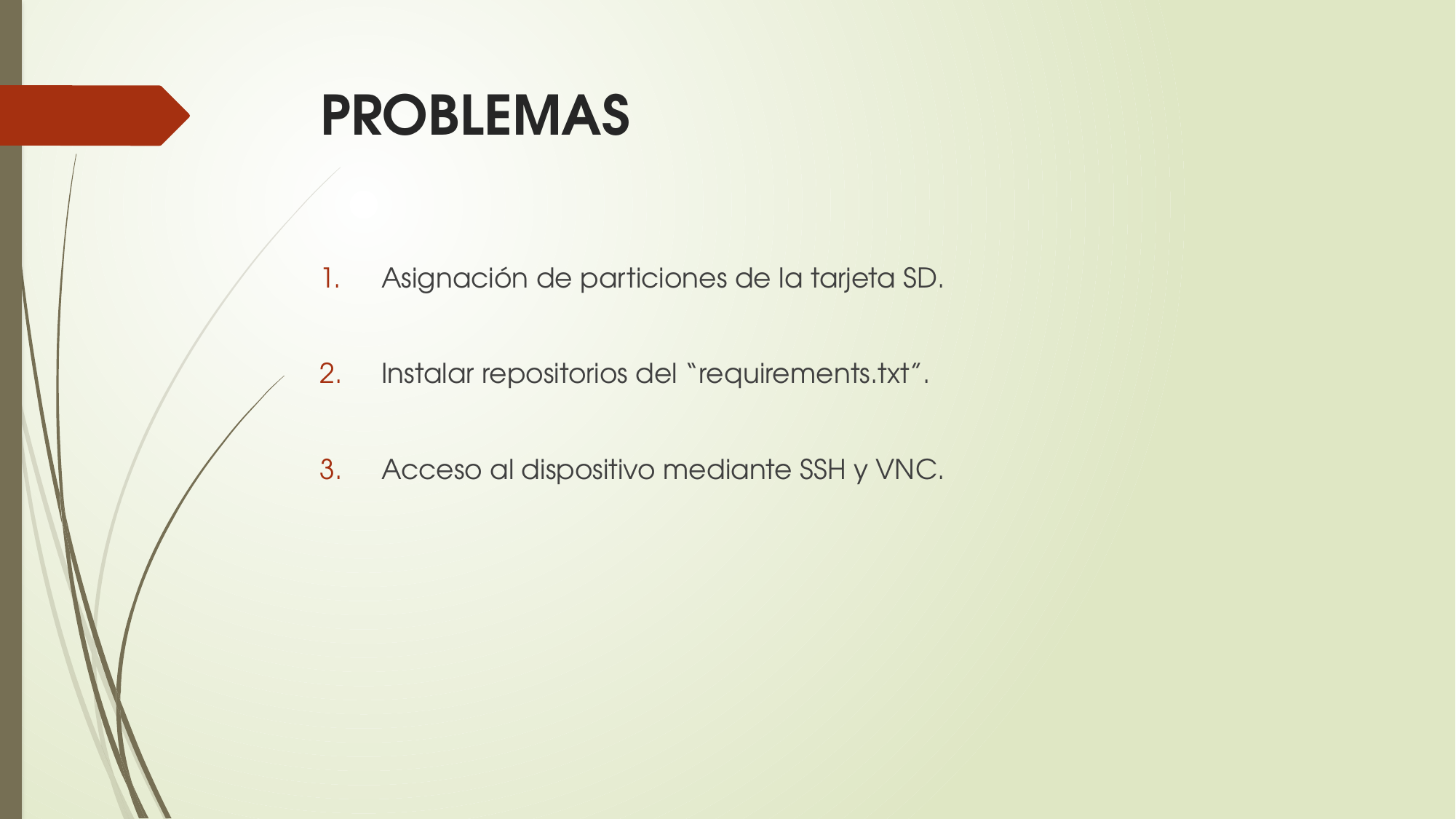

# PROBLEMAS
Asignación de particiones de la tarjeta SD.

Instalar repositorios del “requirements.txt”.

Acceso al dispositivo mediante SSH y VNC.